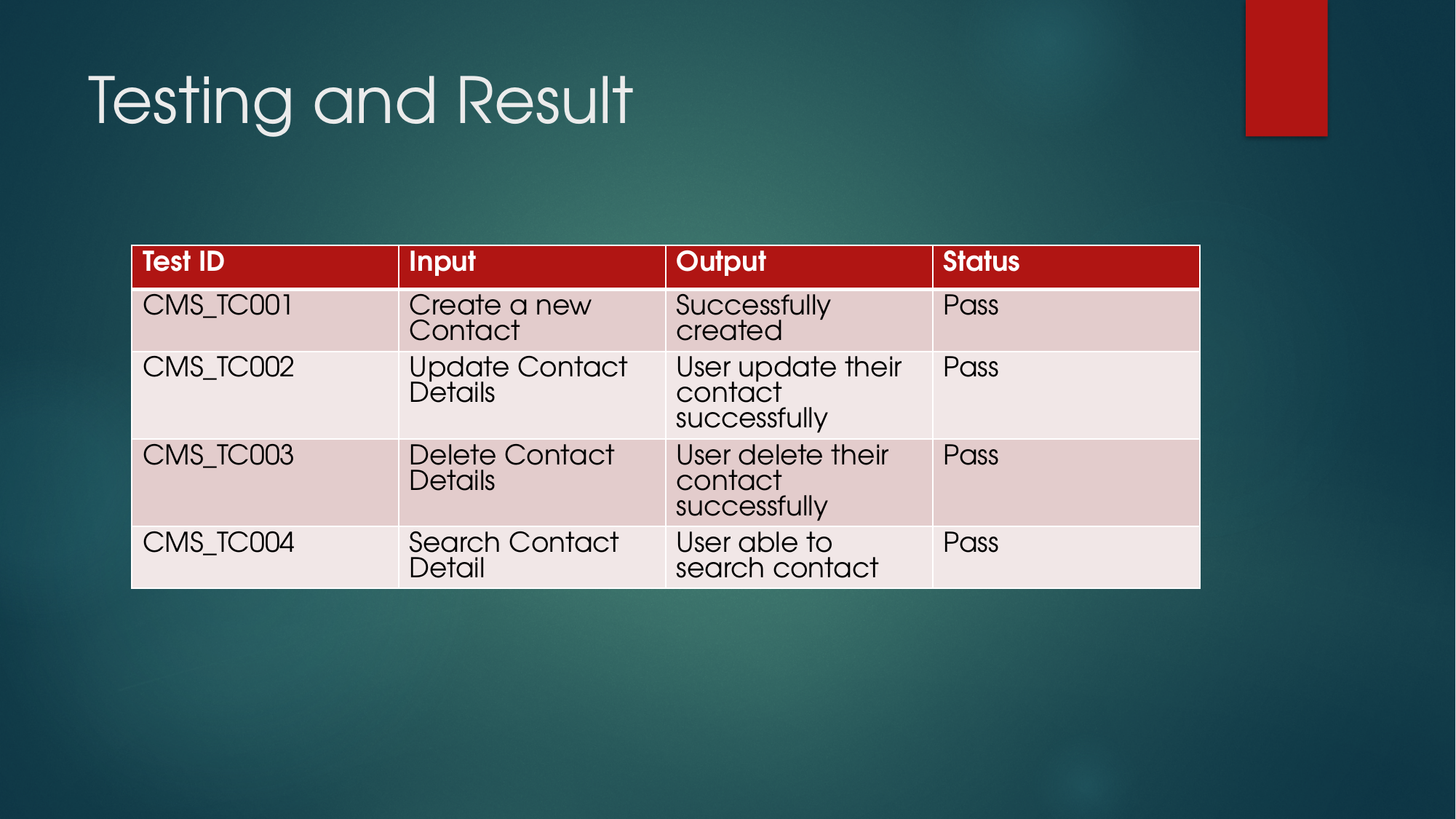

# Testing and Result
| Test ID | Input | Output | Status |
| --- | --- | --- | --- |
| CMS\_TC001 | Create a new Contact | Successfully created | Pass |
| CMS\_TC002 | Update Contact Details | User update their contact successfully | Pass |
| CMS\_TC003 | Delete Contact Details | User delete their contact successfully | Pass |
| CMS\_TC004 | Search Contact Detail | User able to search contact | Pass |